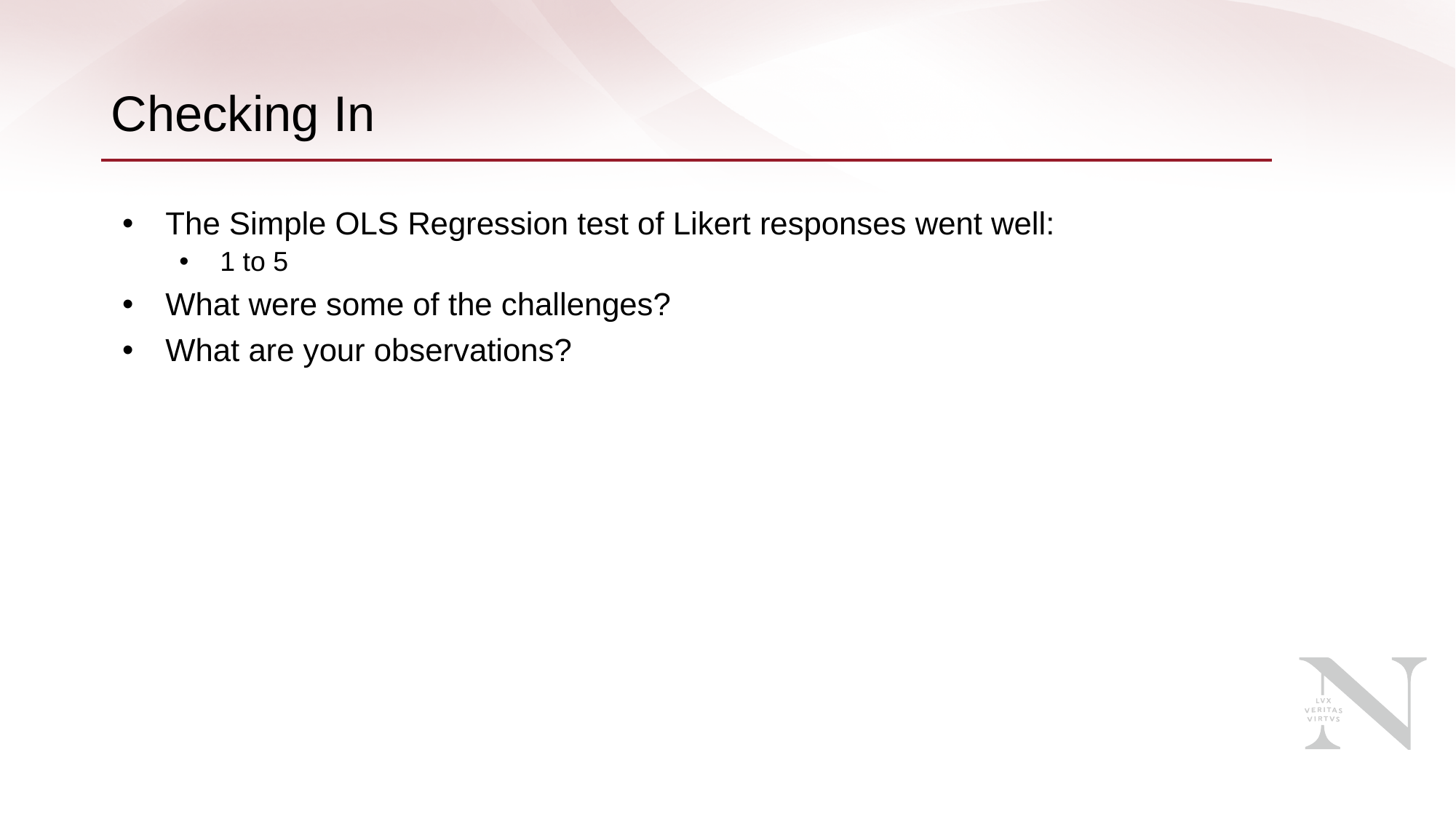

# Checking In
The Simple OLS Regression test of Likert responses went well:
1 to 5
What were some of the challenges?
What are your observations?